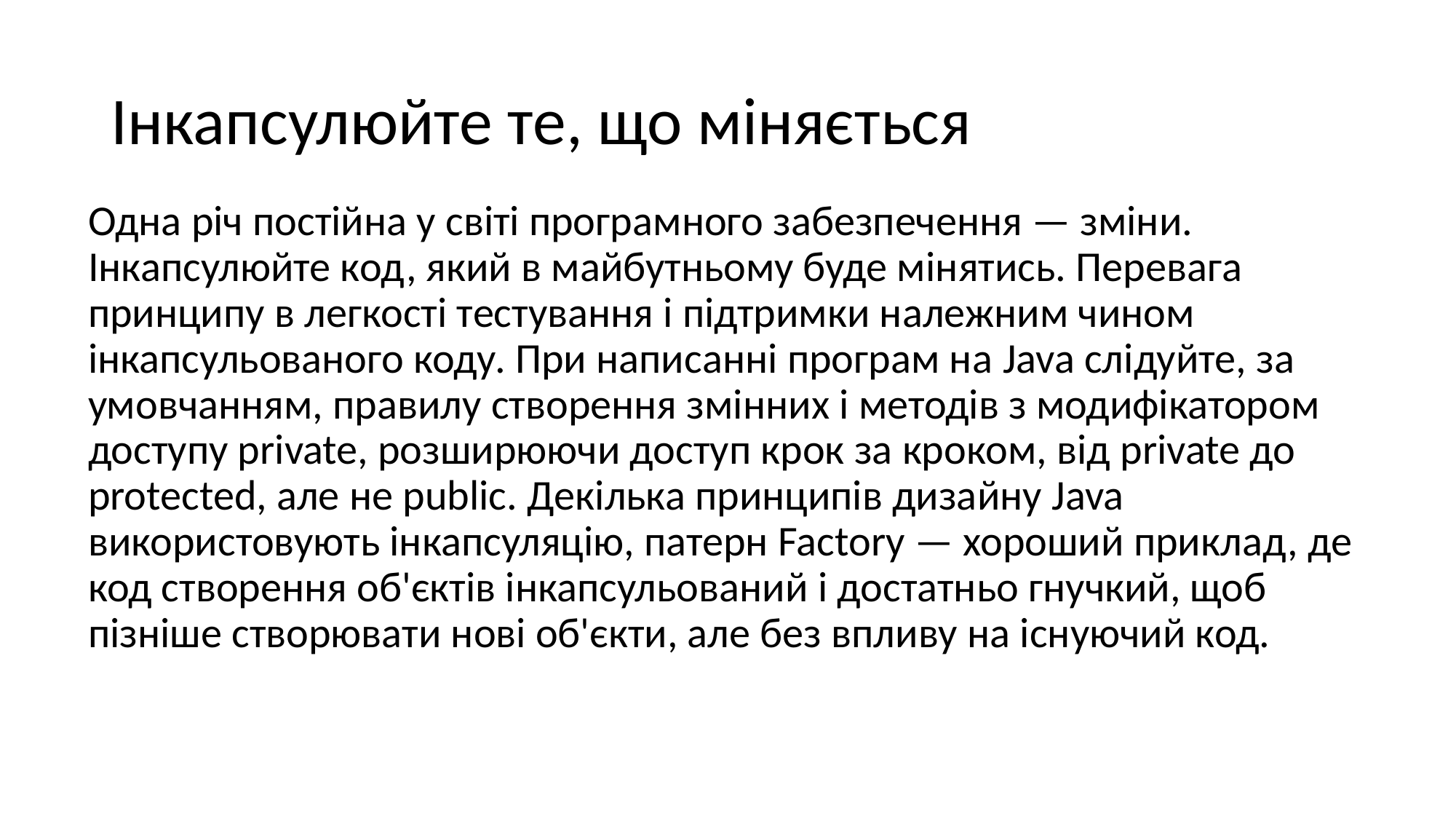

# Інкапсулюйте те, що міняється
Одна річ постійна у світі програмного забезпечення — зміни. Інкапсулюйте код, який в майбутньому буде мінятись. Перевага принципу в легкості тестування і підтримки належним чином інкапсульованого коду. При написанні програм на Java слідуйте, за умовчанням, правилу створення змінних і методів з модифікатором доступу private, розширюючи доступ крок за кроком, від private до protected, але не public. Декілька принципів дизайну Java використовують інкапсуляцію, патерн Factory — хороший приклад, де код створення об'єктів інкапсульований і достатньо гнучкий, щоб пізніше створювати нові об'єкти, але без впливу на існуючий код.